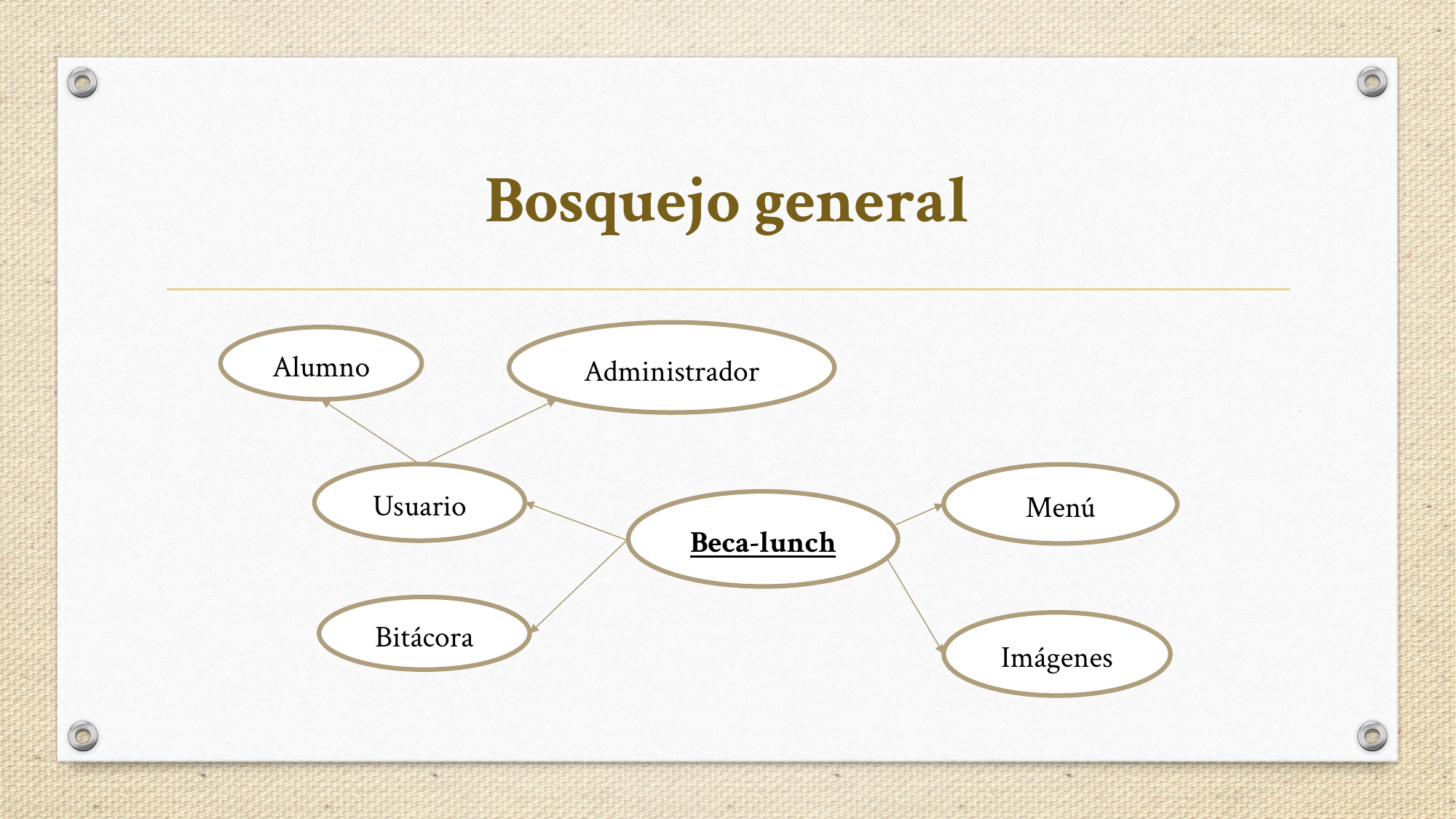

# Bosquejo general
Administrador
Alumno
Usuario
Menú
Beca-lunch
Bitácora
Imágenes